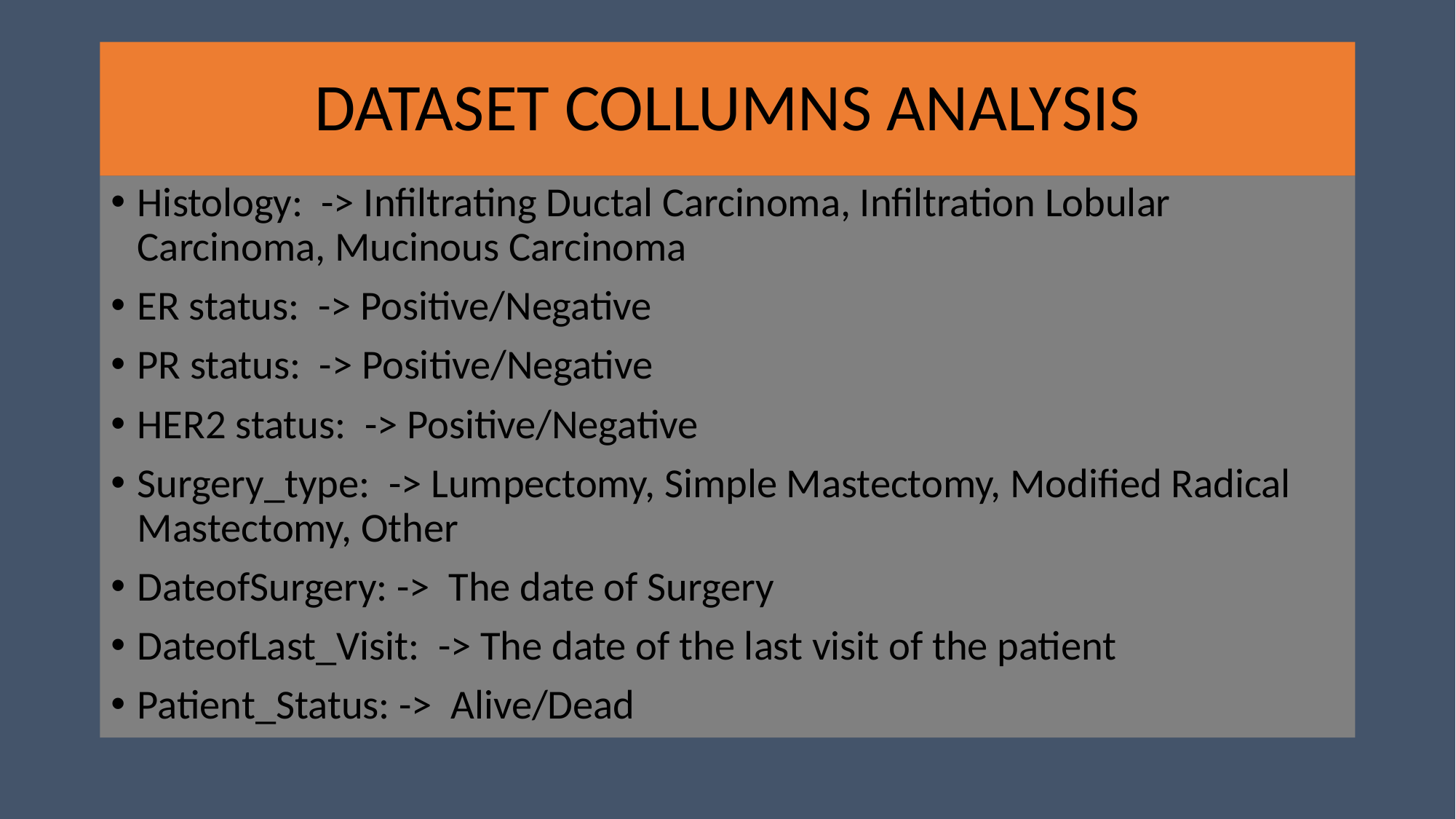

# DATASET COLLUMNS ANALYSIS
Histology:  -> Infiltrating Ductal Carcinoma, Infiltration Lobular Carcinoma, Mucinous Carcinoma
ER status:  -> Positive/Negative
PR status:  -> Positive/Negative
HER2 status:  -> Positive/Negative
Surgery_type:  -> Lumpectomy, Simple Mastectomy, Modified Radical Mastectomy, Other
DateofSurgery: ->  The date of Surgery
DateofLast_Visit:  -> The date of the last visit of the patient
Patient_Status: ->  Alive/Dead